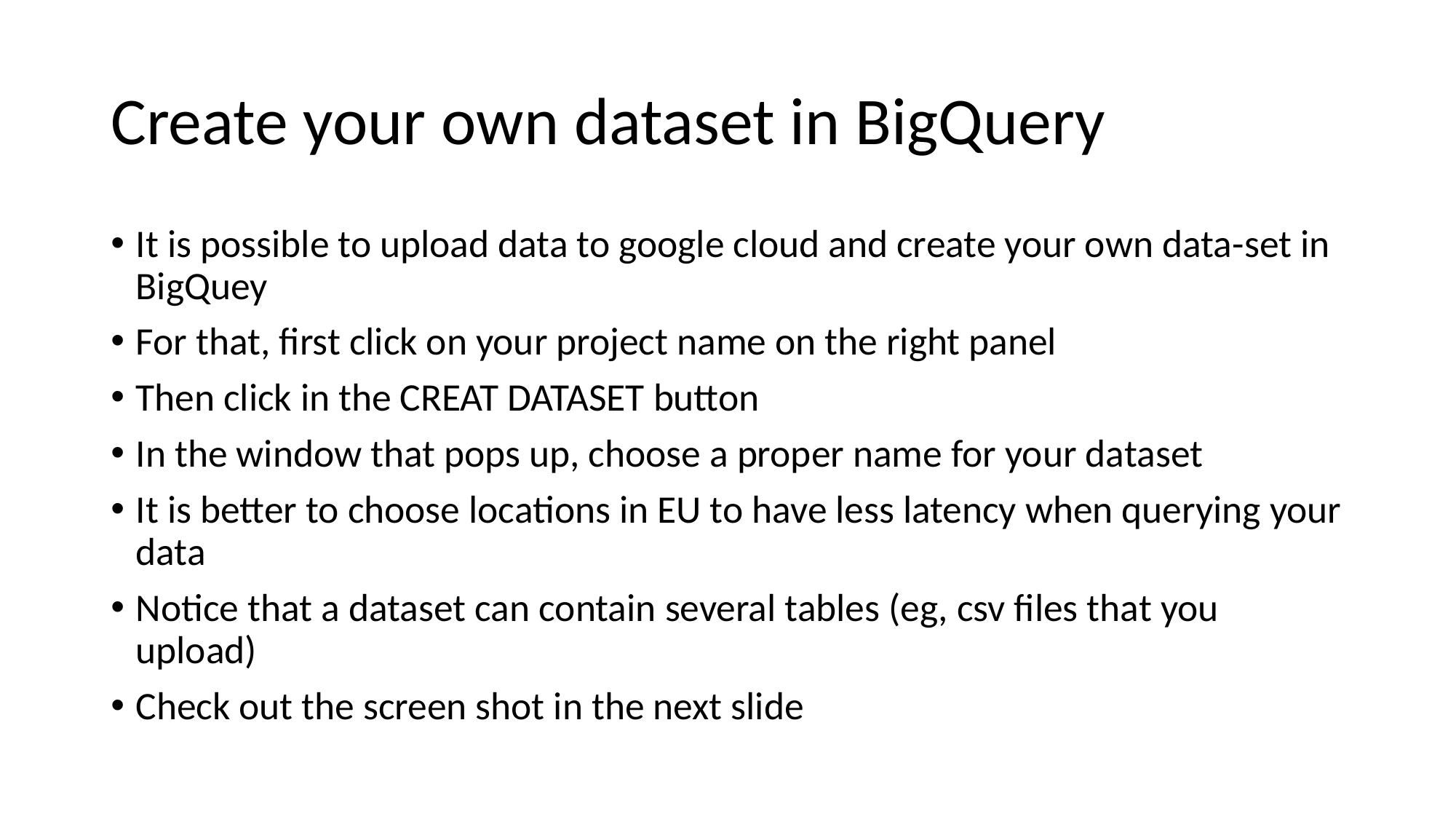

# Create your own dataset in BigQuery
It is possible to upload data to google cloud and create your own data-set in BigQuey
For that, first click on your project name on the right panel
Then click in the CREAT DATASET button
In the window that pops up, choose a proper name for your dataset
It is better to choose locations in EU to have less latency when querying your data
Notice that a dataset can contain several tables (eg, csv files that you upload)
Check out the screen shot in the next slide